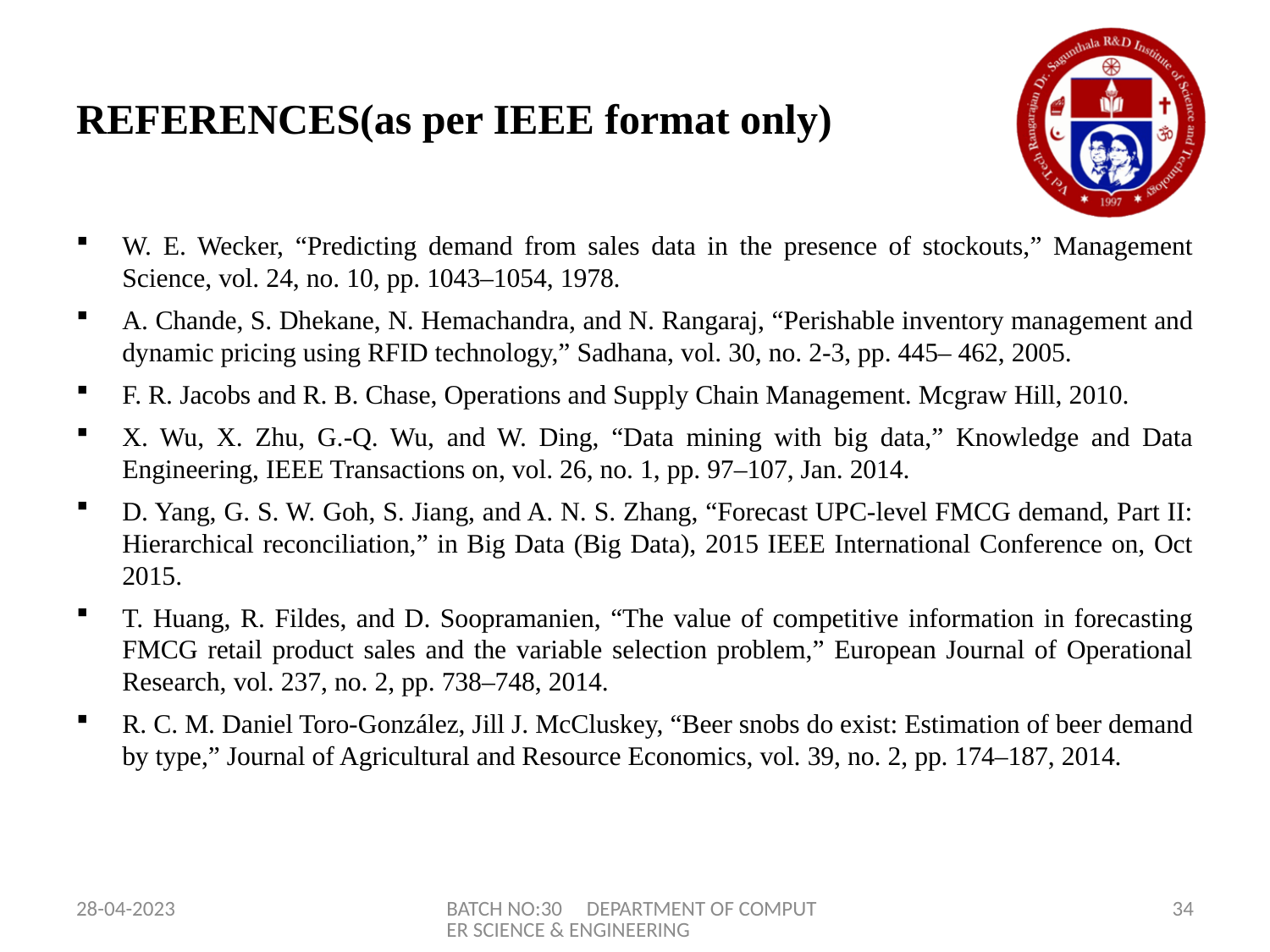

# REFERENCES(as per IEEE format only)
W. E. Wecker, “Predicting demand from sales data in the presence of stockouts,” Management Science, vol. 24, no. 10, pp. 1043–1054, 1978.
A. Chande, S. Dhekane, N. Hemachandra, and N. Rangaraj, “Perishable inventory management and dynamic pricing using RFID technology,” Sadhana, vol. 30, no. 2-3, pp. 445– 462, 2005.
F. R. Jacobs and R. B. Chase, Operations and Supply Chain Management. Mcgraw Hill, 2010.
X. Wu, X. Zhu, G.-Q. Wu, and W. Ding, “Data mining with big data,” Knowledge and Data Engineering, IEEE Transactions on, vol. 26, no. 1, pp. 97–107, Jan. 2014.
D. Yang, G. S. W. Goh, S. Jiang, and A. N. S. Zhang, “Forecast UPC-level FMCG demand, Part II: Hierarchical reconciliation,” in Big Data (Big Data), 2015 IEEE International Conference on, Oct 2015.
T. Huang, R. Fildes, and D. Soopramanien, “The value of competitive information in forecasting FMCG retail product sales and the variable selection problem,” European Journal of Operational Research, vol. 237, no. 2, pp. 738–748, 2014.
R. C. M. Daniel Toro-González, Jill J. McCluskey, “Beer snobs do exist: Estimation of beer demand by type,” Journal of Agricultural and Resource Economics, vol. 39, no. 2, pp. 174–187, 2014.

28-04-2023
BATCH NO:30     DEPARTMENT OF COMPUTER SCIENCE & ENGINEERING
34